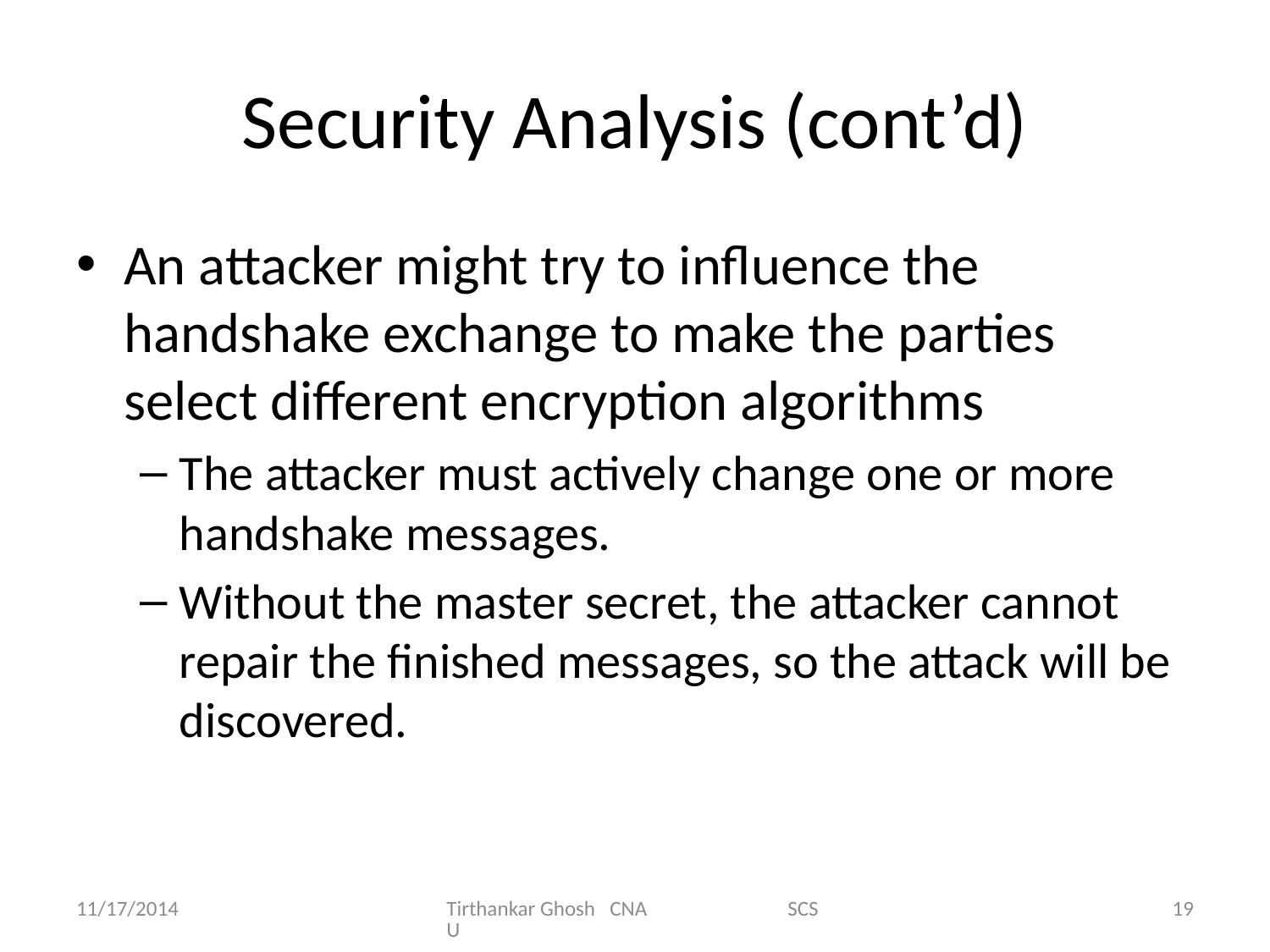

# Security Analysis (cont’d)
An attacker might try to influence the handshake exchange to make the parties select different encryption algorithms
The attacker must actively change one or more handshake messages.
Without the master secret, the attacker cannot repair the finished messages, so the attack will be discovered.

11/17/2014
Tirthankar Ghosh   CNA                             SCSU
19